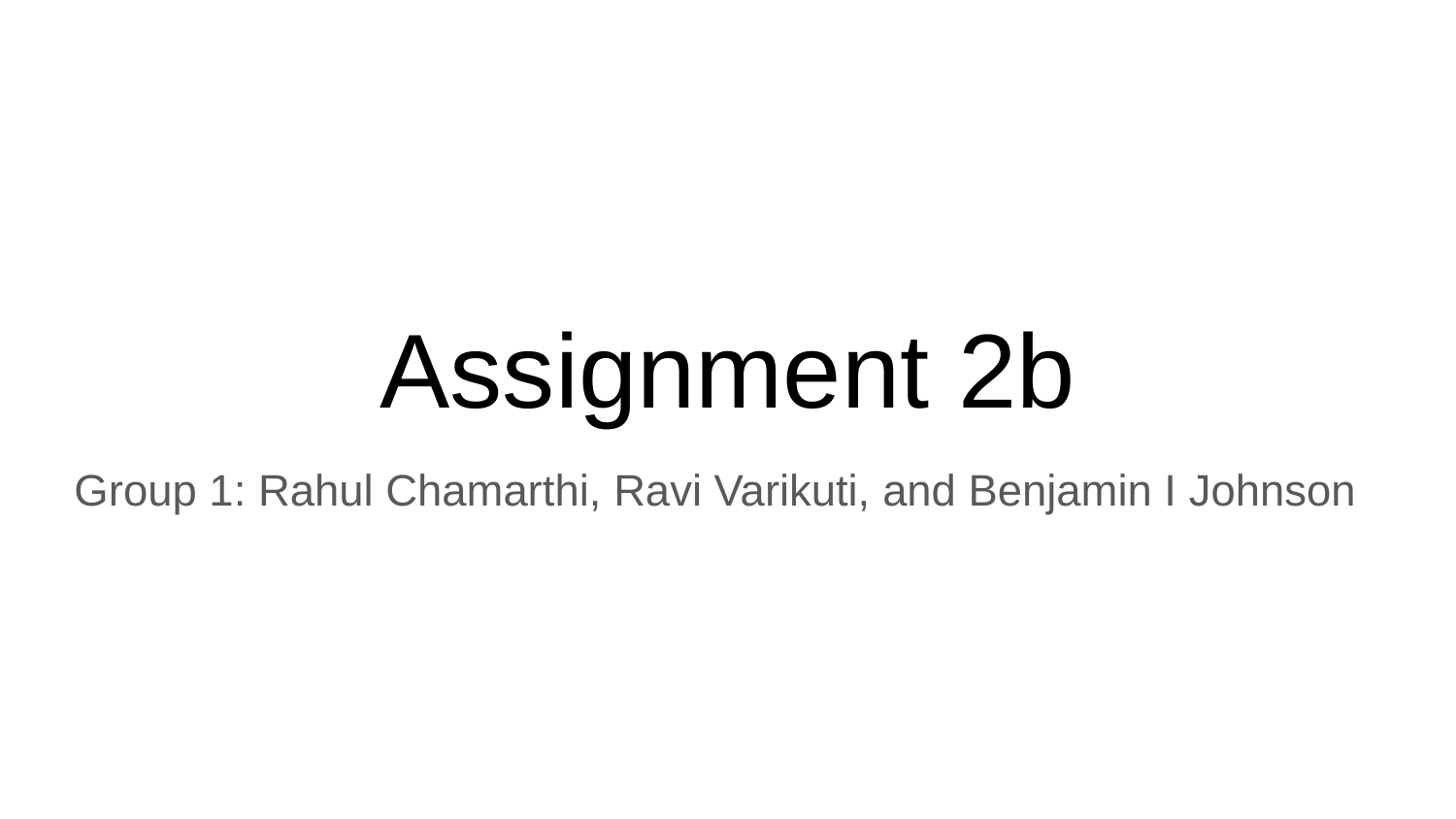

# Assignment 2b
Group 1: Rahul Chamarthi, Ravi Varikuti, and Benjamin I Johnson